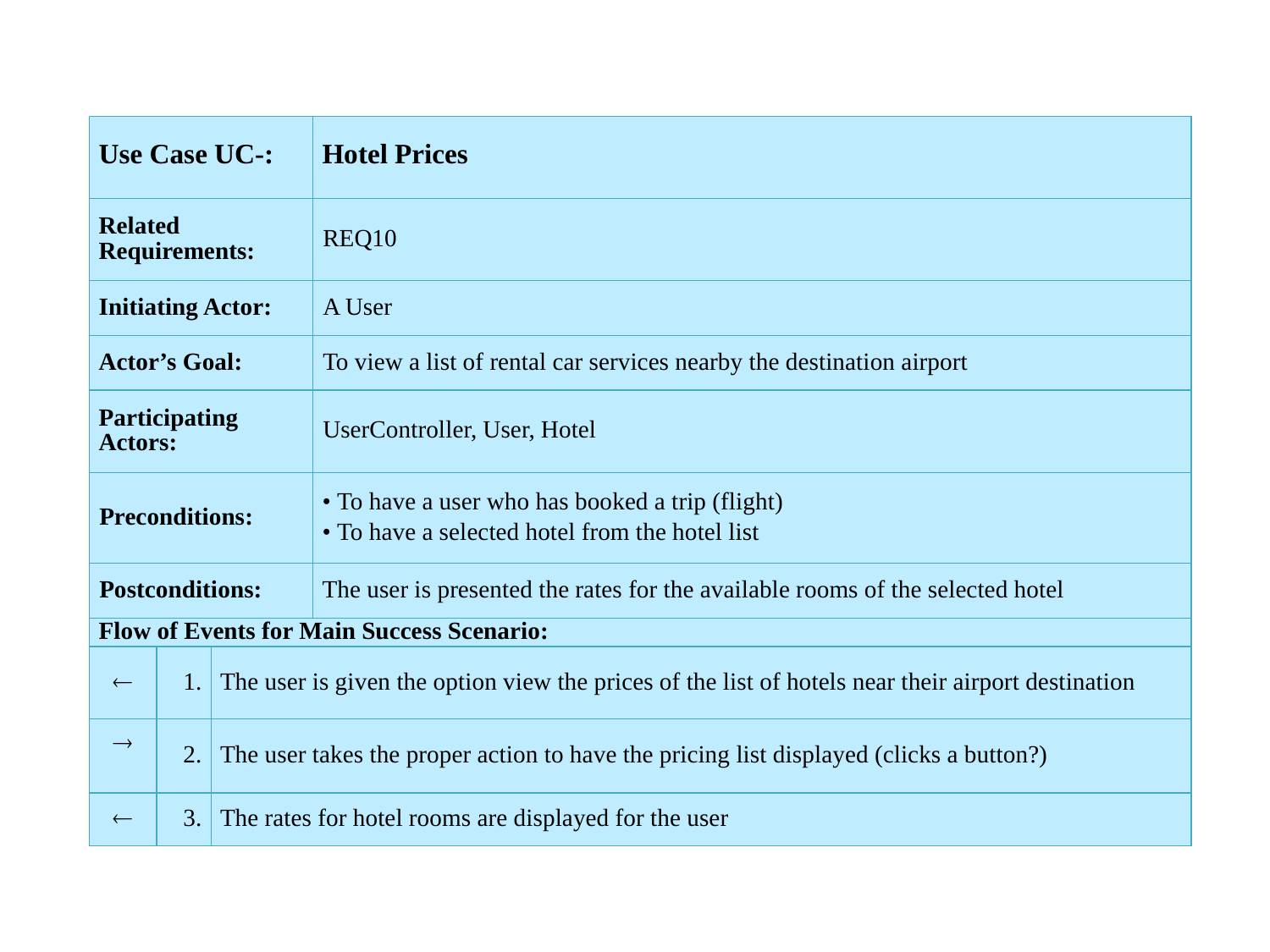

| Use Case UC-: |  |  | Hotel Prices |
| --- | --- | --- | --- |
| Related Requirements: |  |  | REQ10 |
| Initiating Actor: |  |  | A User |
| Actor’s Goal: |  |  | To view a list of rental car services nearby the destination airport |
| Participating Actors: |  |  | UserController, User, Hotel |
| Preconditions: |  |  | • To have a user who has booked a trip (flight) • To have a selected hotel from the hotel list |
| Postconditions: |  |  | The user is presented the rates for the available rooms of the selected hotel |
| Flow of Events for Main Success Scenario: |  |  |  |
| ← | 1. | The user is given the option view the prices of the list of hotels near their airport destination |  |
| → | 2. | The user takes the proper action to have the pricing list displayed (clicks a button?) |  |
| ← | 3. | The rates for hotel rooms are displayed for the user |  |